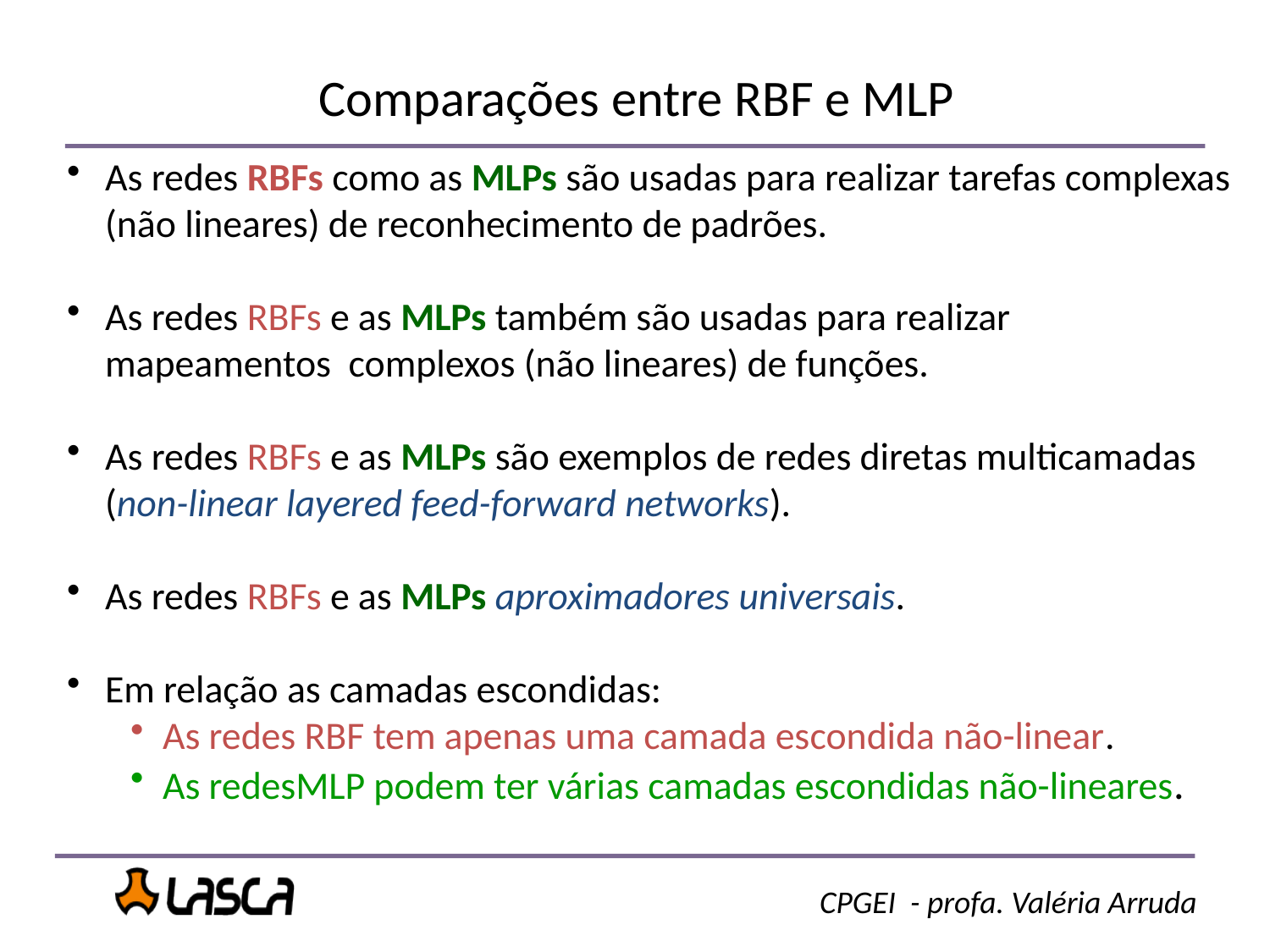

# Comparações entre RBF e MLP
As redes RBFs como as MLPs são usadas para realizar tarefas complexas (não lineares) de reconhecimento de padrões.

As redes RBFs e as MLPs também são usadas para realizar mapeamentos  complexos (não lineares) de funções.

As redes RBFs e as MLPs são exemplos de redes diretas multicamadas (non-linear layered feed-forward networks).

As redes RBFs e as MLPs aproximadores universais.

Em relação as camadas escondidas:
As redes RBF tem apenas uma camada escondida não-linear.
As redesMLP podem ter várias camadas escondidas não-lineares.